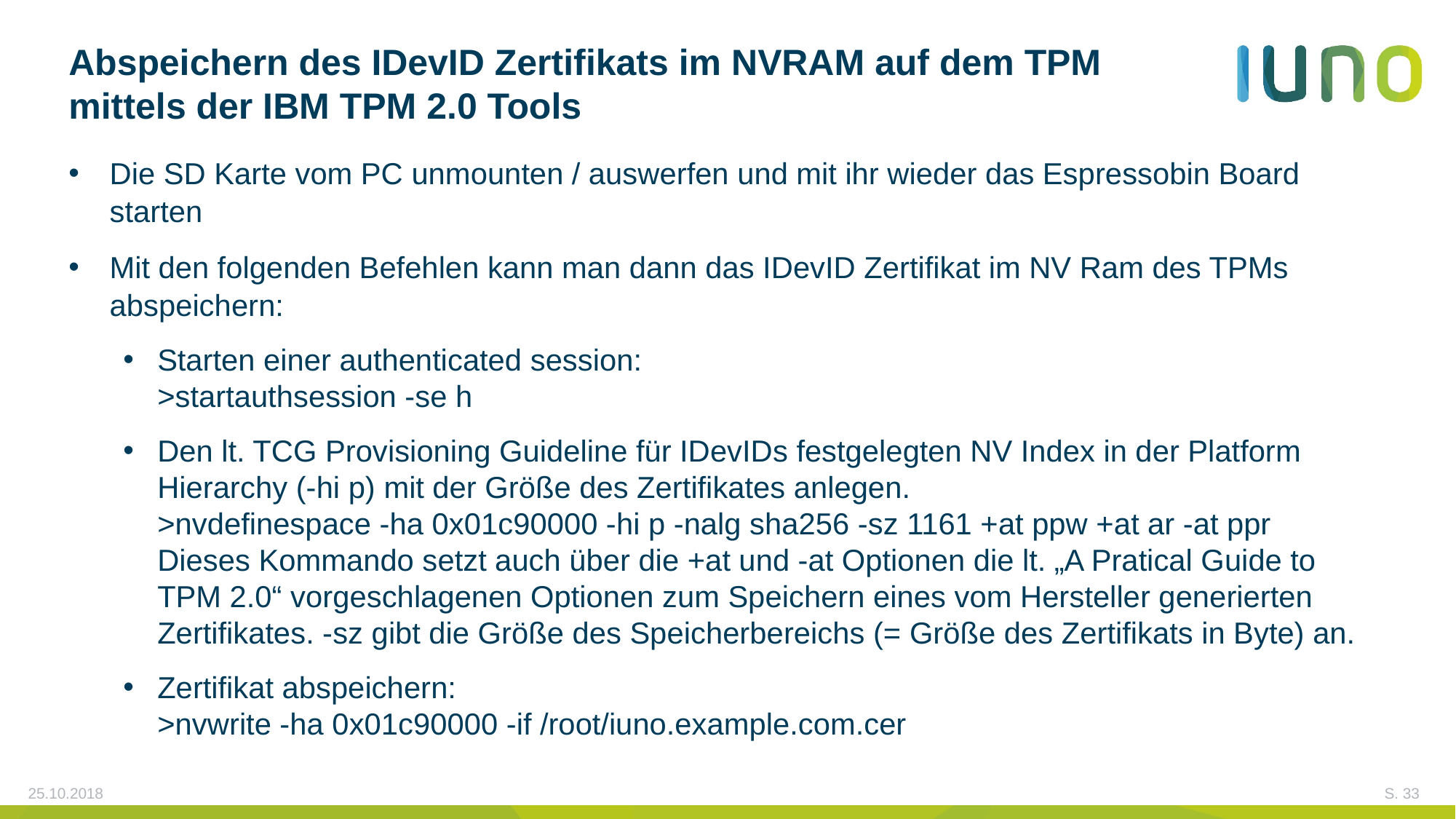

# Abspeichern des IDevID Zertifikats im NVRAM auf dem TPM mittels der IBM TPM 2.0 Tools
Die SD Karte vom PC unmounten / auswerfen und mit ihr wieder das Espressobin Board starten
Mit den folgenden Befehlen kann man dann das IDevID Zertifikat im NV Ram des TPMs abspeichern:
Starten einer authenticated session:
>startauthsession -se h
Den lt. TCG Provisioning Guideline für IDevIDs festgelegten NV Index in der Platform Hierarchy (-hi p) mit der Größe des Zertifikates anlegen.
>nvdefinespace -ha 0x01c90000 -hi p -nalg sha256 -sz 1161 +at ppw +at ar -at ppr
Dieses Kommando setzt auch über die +at und -at Optionen die lt. „A Pratical Guide to TPM 2.0“ vorgeschlagenen Optionen zum Speichern eines vom Hersteller generierten Zertifikates. -sz gibt die Größe des Speicherbereichs (= Größe des Zertifikats in Byte) an.
Zertifikat abspeichern:
>nvwrite -ha 0x01c90000 -if /root/iuno.example.com.cer

25.10.2018

S. 33